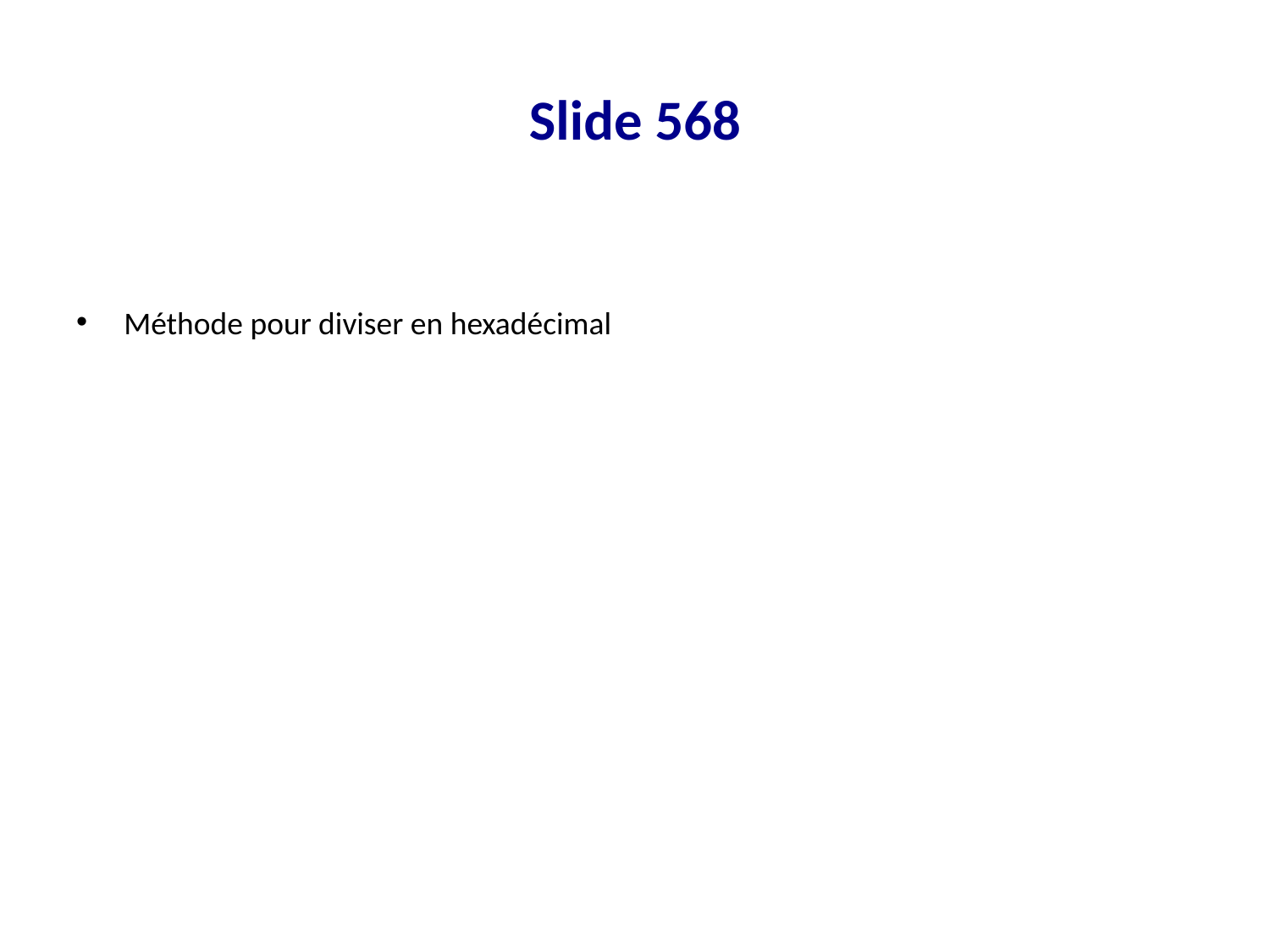

# Slide 568

Méthode pour diviser en hexadécimal